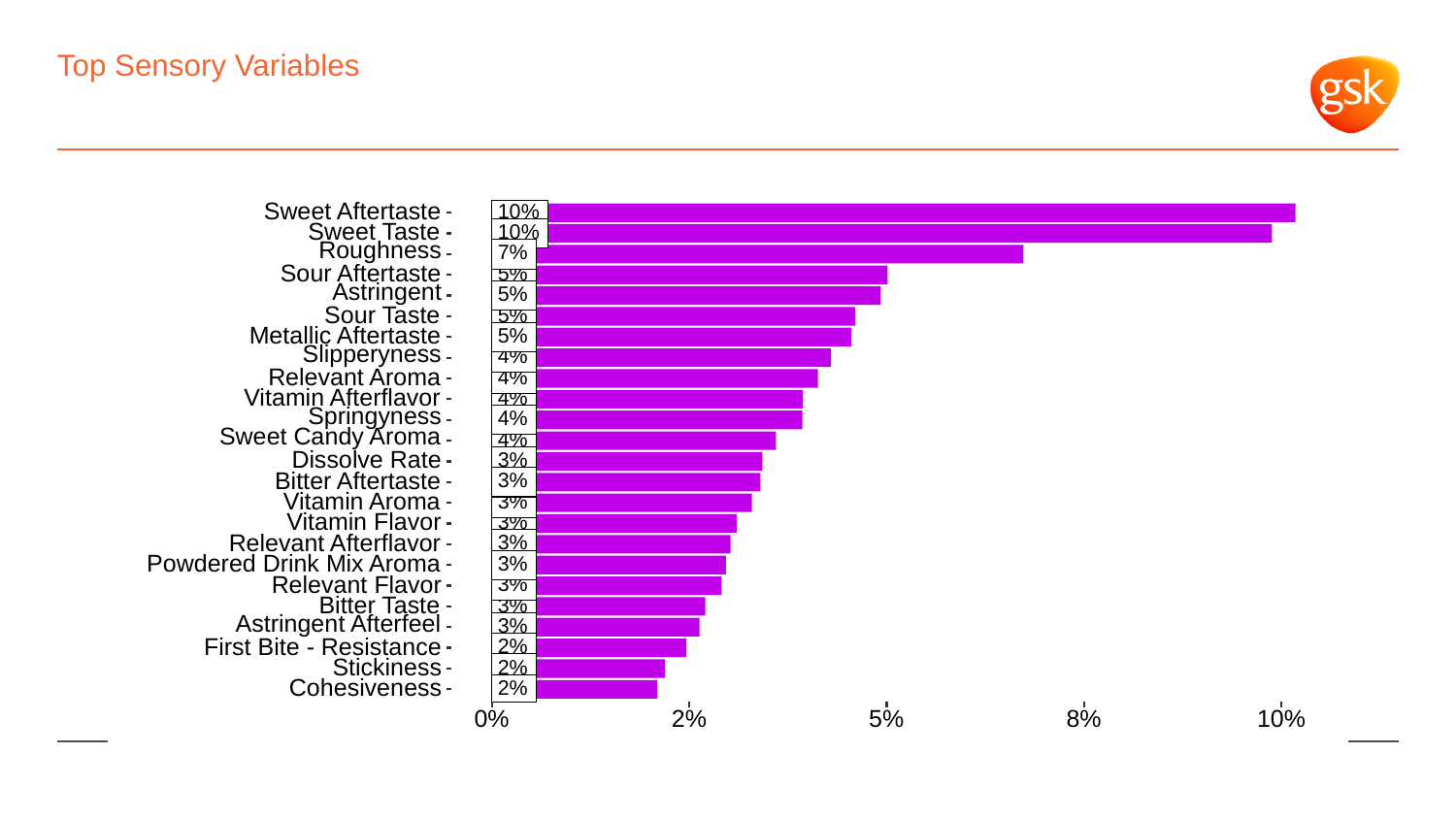

# Top Sensory Variables

Sweet Aftertaste
10%

Sweet Taste
10%

Roughness

7%

Sour Aftertaste
5%

Astringent

5%

Sour Taste
5%

Metallic Aftertaste
5%

Slipperyness

4%

Relevant Aroma
4%

Vitamin Afterflavor
4%

Springyness

4%

Sweet Candy Aroma

4%

Dissolve Rate
3%

Bitter Aftertaste
3%

Vitamin Aroma
3%

Vitamin Flavor
3%

Relevant Afterflavor
3%

Powdered Drink Mix Aroma
3%

Relevant Flavor
3%

Bitter Taste
3%

Astringent Afterfeel

3%

First Bite - Resistance
2%

Stickiness
2%

Cohesiveness
2%

0%
2%
5%
8%
10%